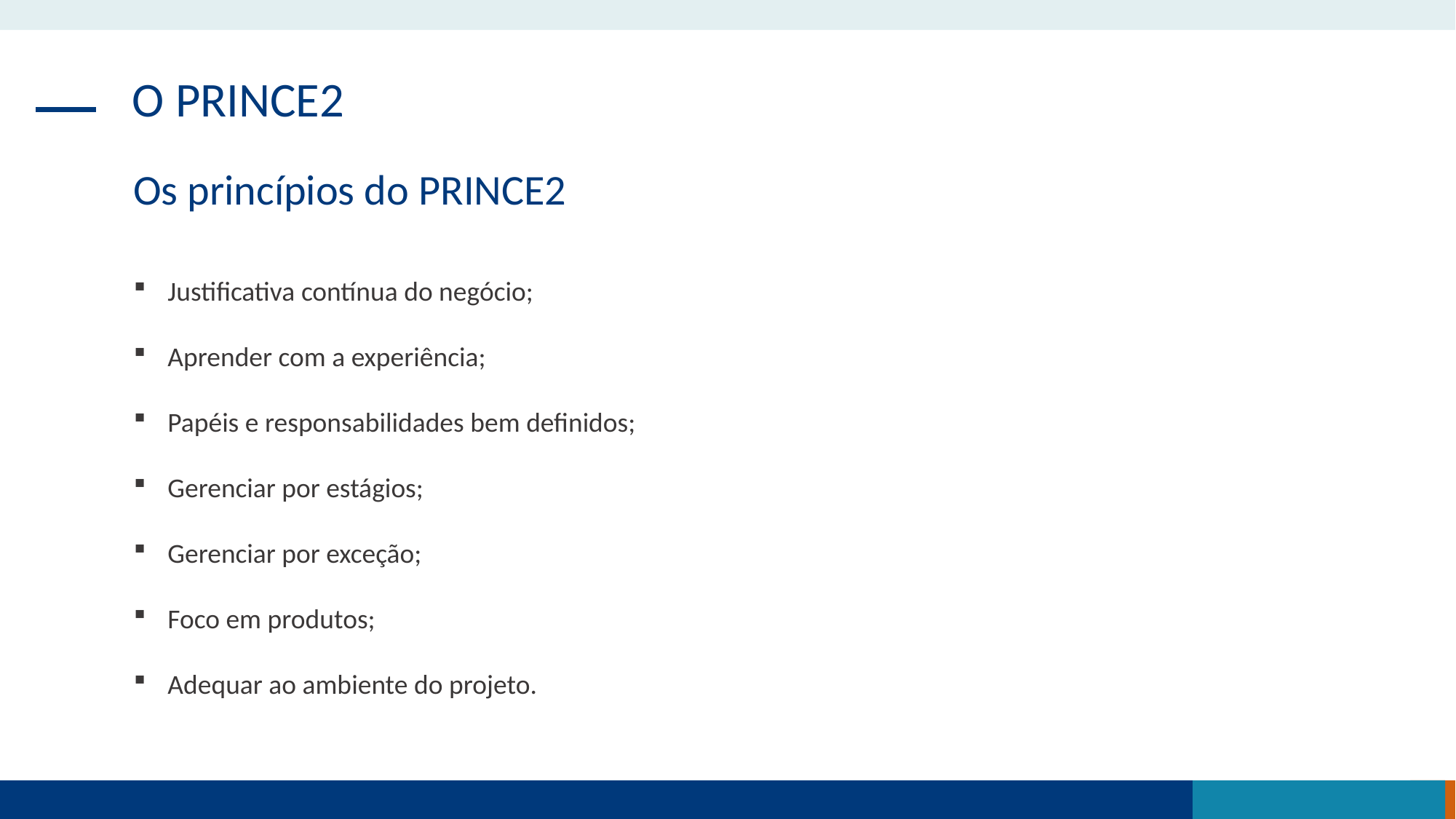

O PRINCE2
Os princípios do PRINCE2
Justificativa contínua do negócio;

Aprender com a experiência;

Papéis e responsabilidades bem definidos;

Gerenciar por estágios;

Gerenciar por exceção;

Foco em produtos;

Adequar ao ambiente do projeto.